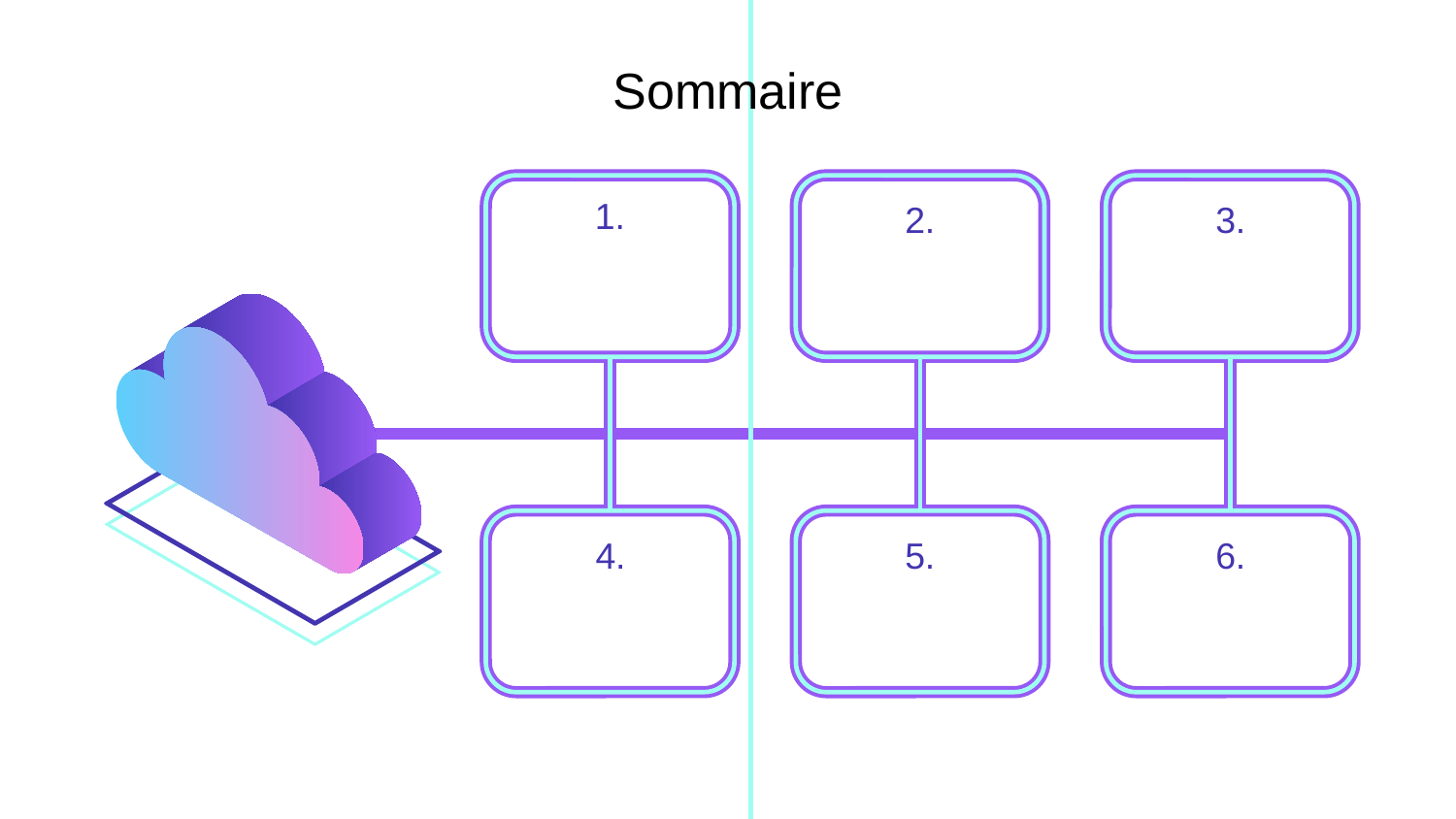

# Sommaire

1.
2.
3.

4.
5.
6.